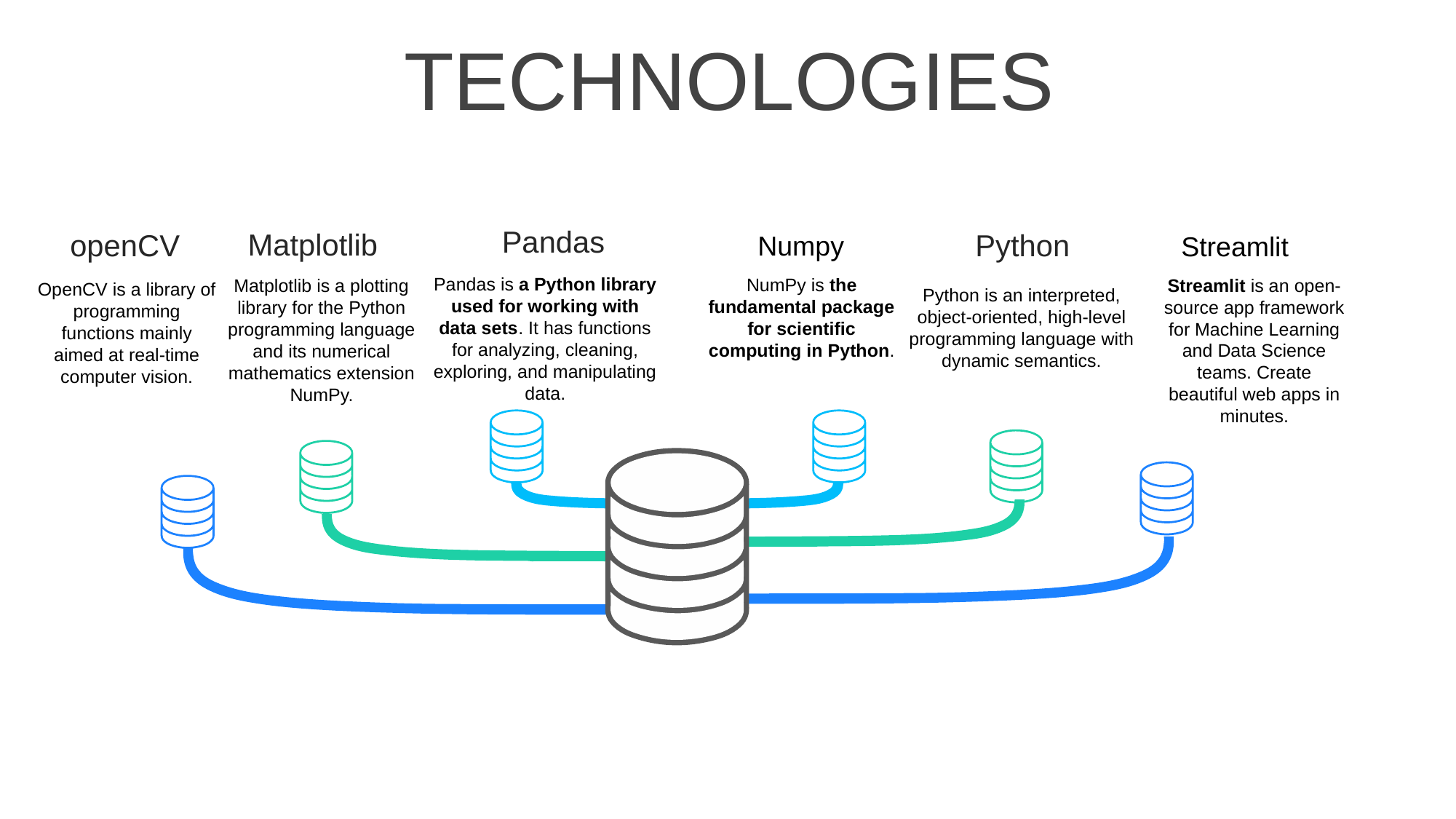

TECHNOLOGIES
Pandas
Pandas is a Python library used for working with data sets. It has functions for analyzing, cleaning, exploring, and manipulating data.
Matplotlib
Matplotlib is a plotting library for the Python programming language and its numerical mathematics extension NumPy.
openCV
OpenCV is a library of programming functions mainly aimed at real-time computer vision.
Python
Python is an interpreted, object-oriented, high-level programming language with dynamic semantics.
Numpy

     Streamlit

Streamlit is an open-source app framework for Machine Learning and Data Science teams. Create beautiful web apps in minutes.
NumPy is the fundamental package for scientific computing in Python.